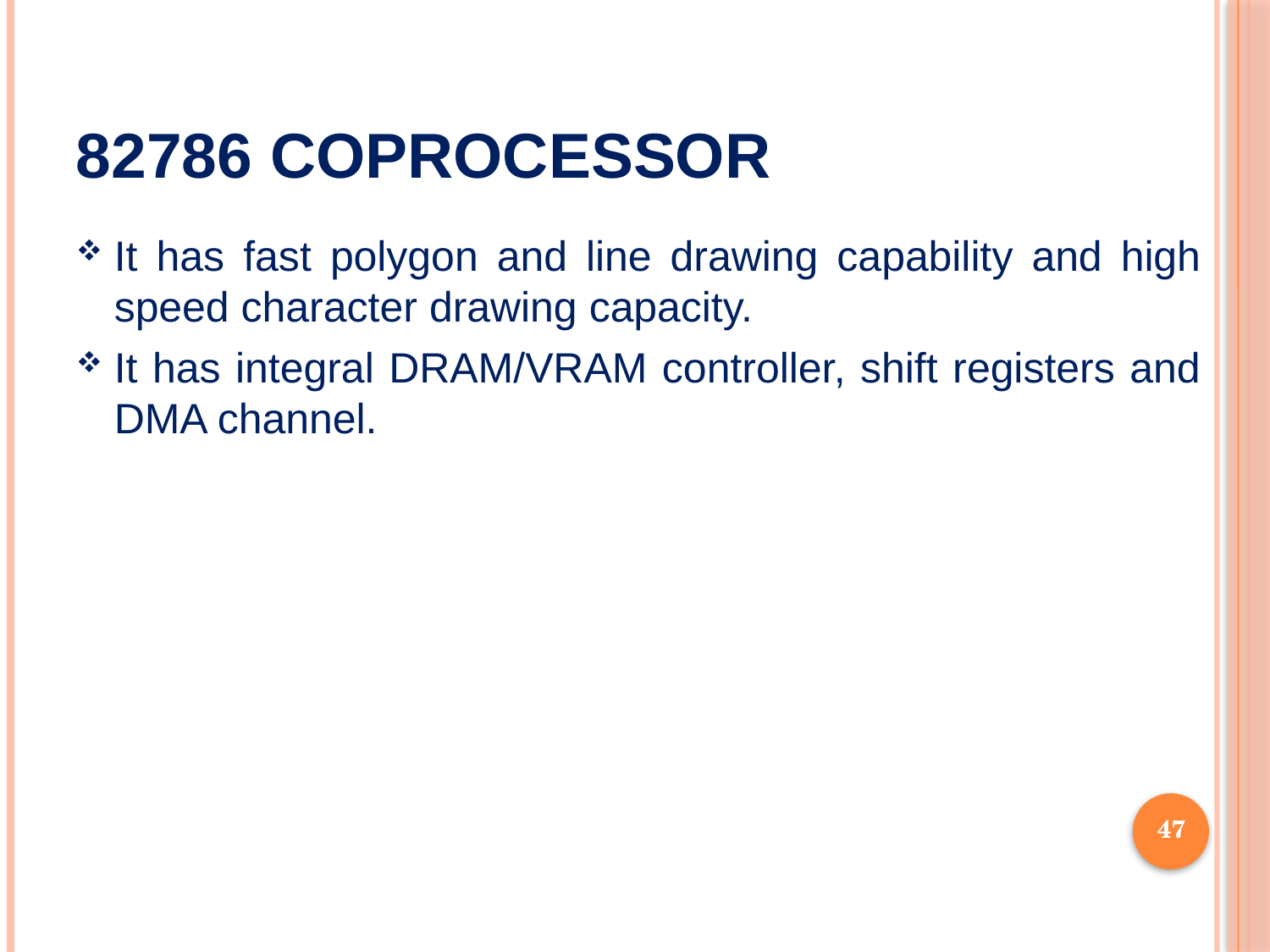

# 82786 Coprocessor
It has fast polygon and line drawing capability and high speed character drawing capacity.
It has integral DRAM/VRAM controller, shift registers and DMA channel.
47